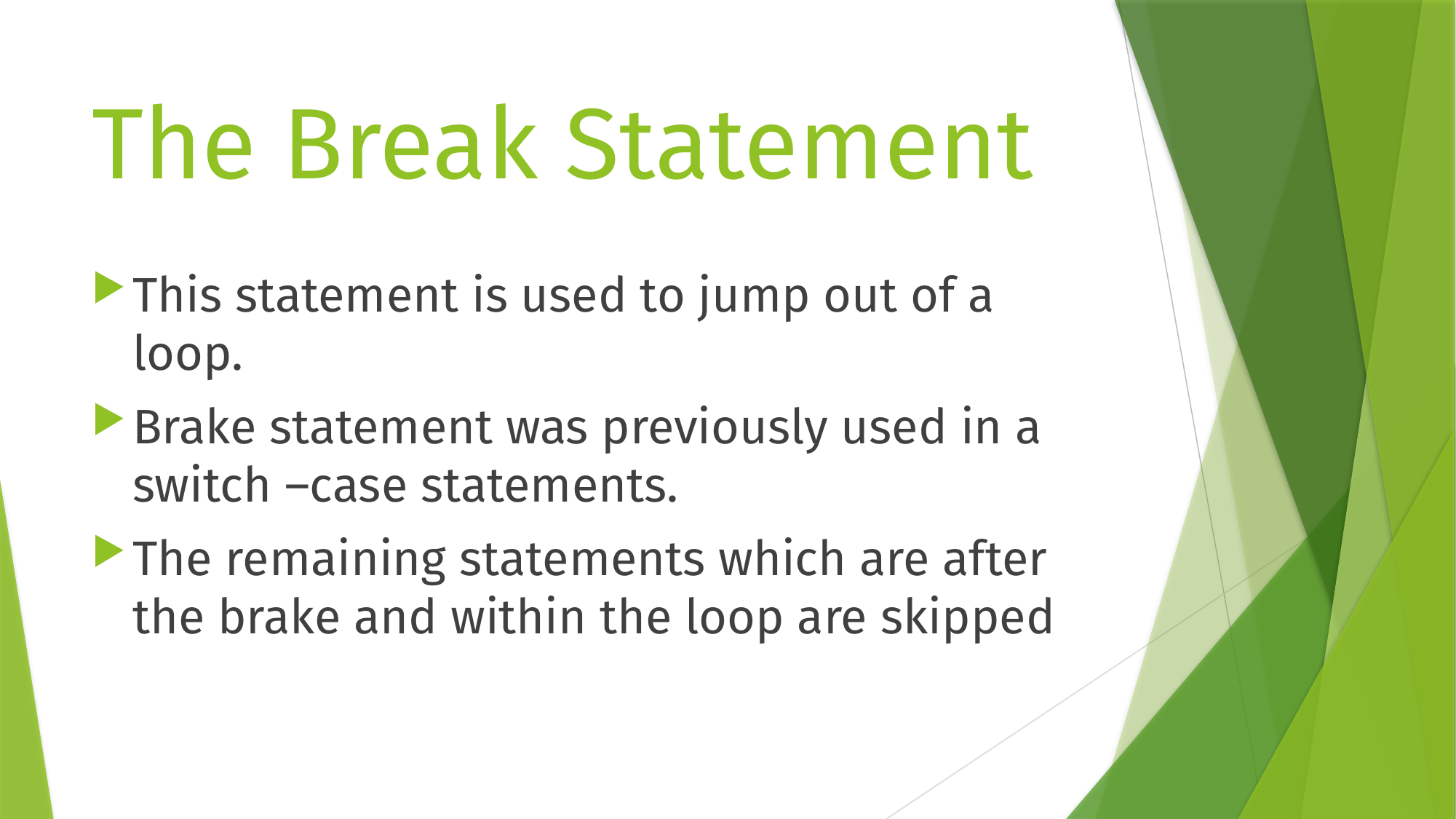

# The Break Statement
This statement is used to jump out of a loop.
Brake statement was previously used in a switch –case statements.
The remaining statements which are after the brake and within the loop are skipped